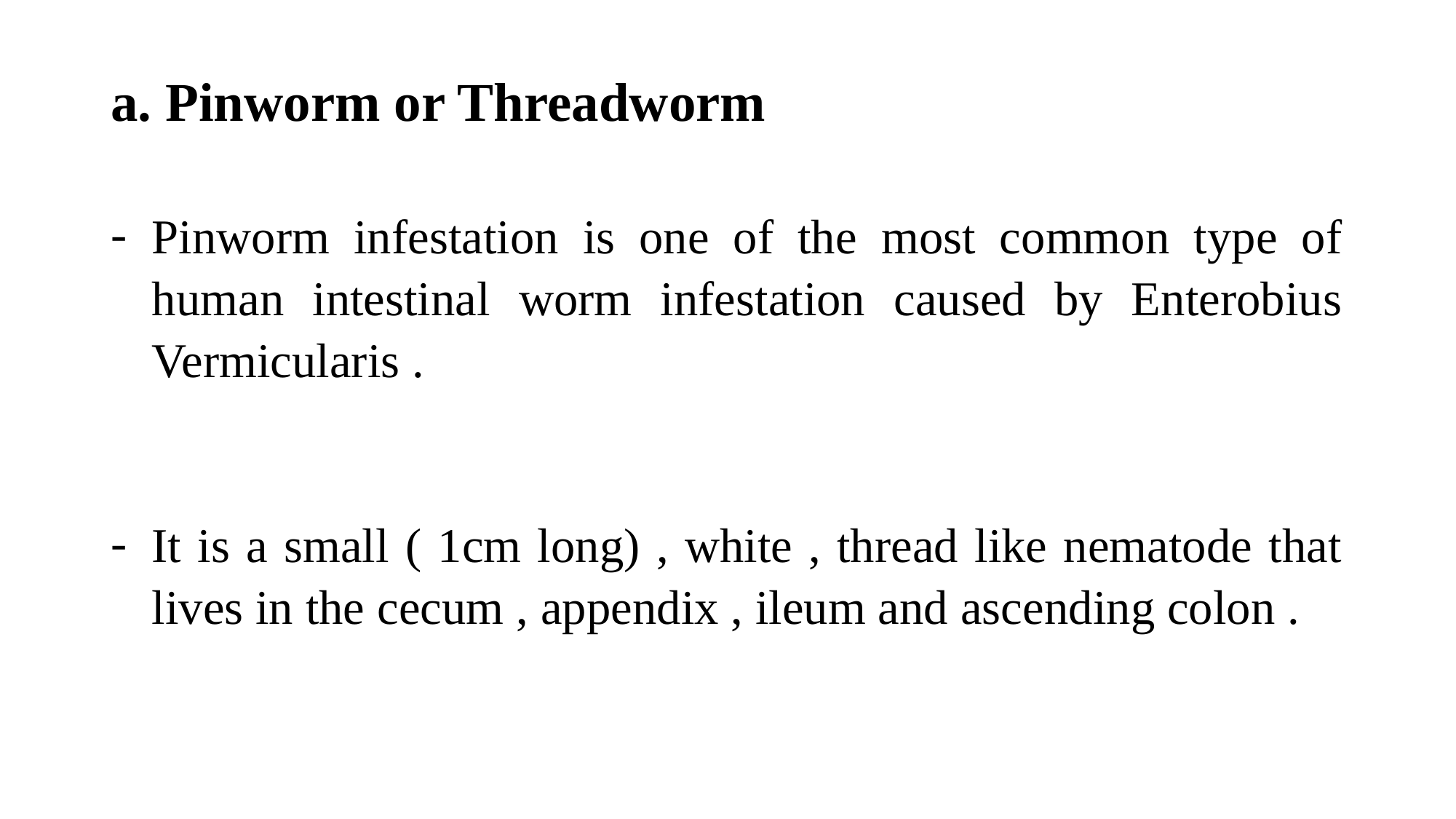

Pinworm or Threadworm

Pinworm infestation is one of the most common type of human intestinal worm infestation caused by Enterobius Vermicularis .

It is a small ( 1cm long) , white , thread like nematode that lives in the cecum , appendix , ileum and ascending colon .